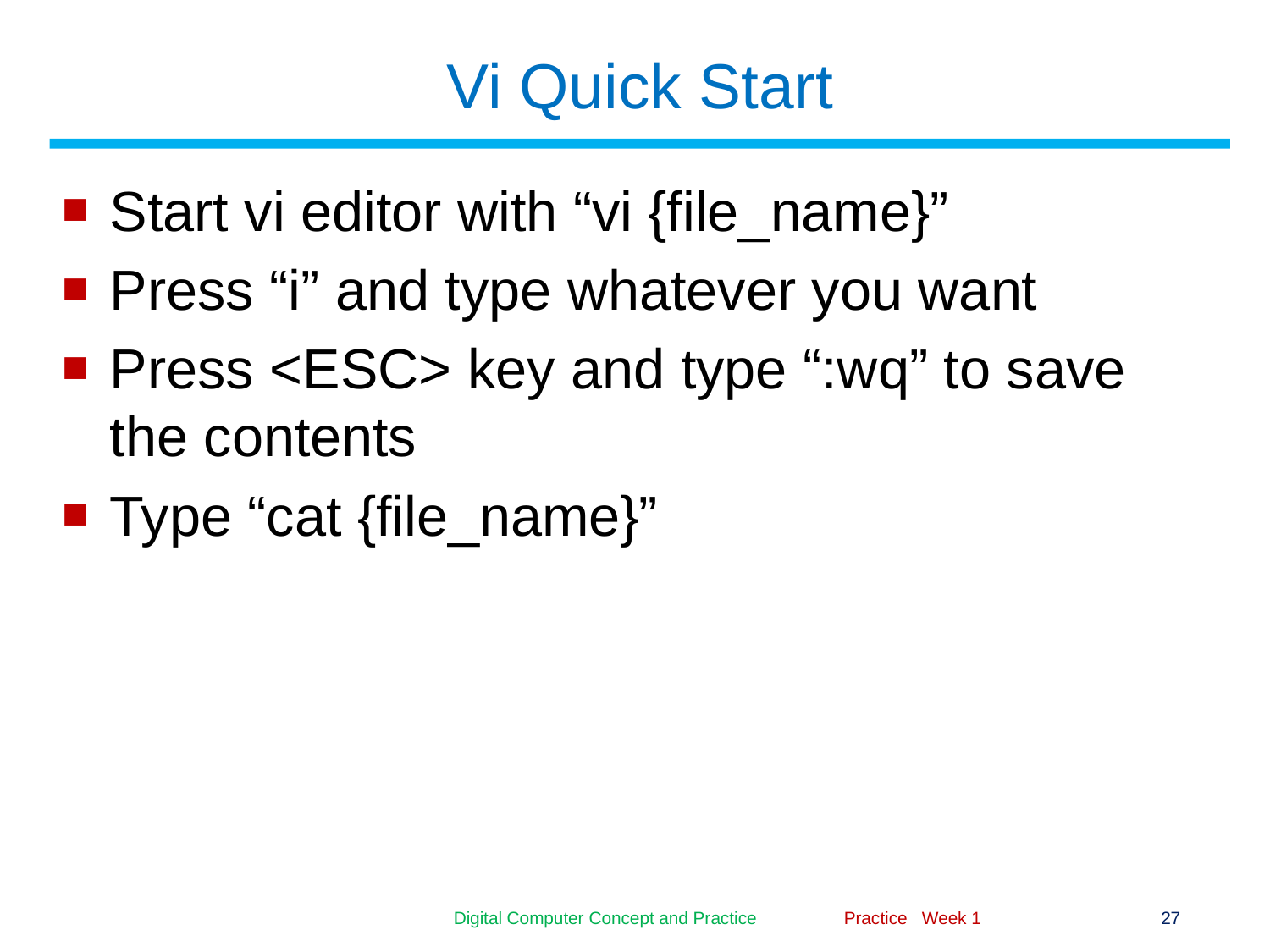

# Vi Quick Start
Start vi editor with “vi {file_name}”
Press “i” and type whatever you want
Press <ESC> key and type “:wq” to save the contents
Type “cat {file_name}”